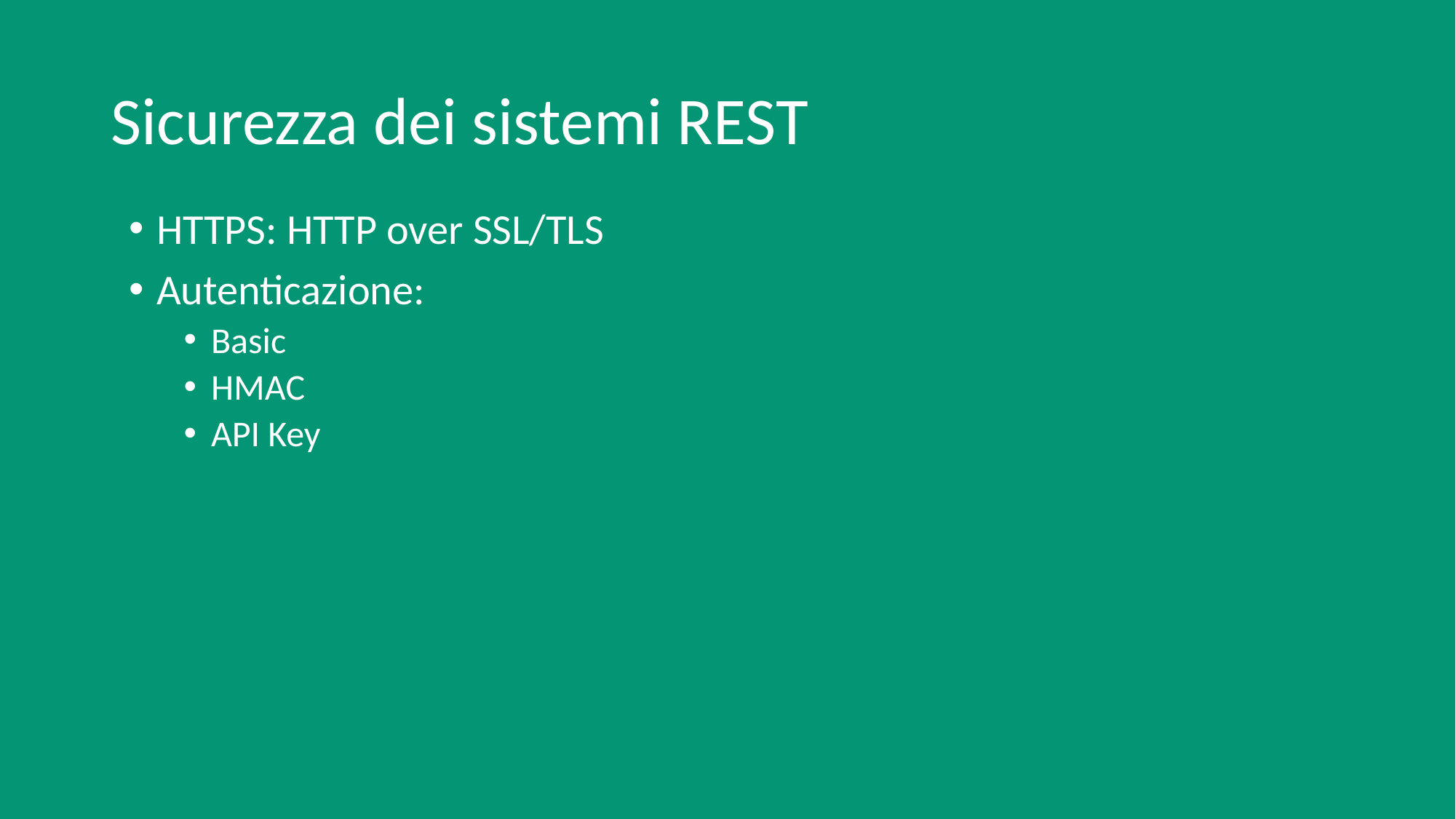

# Sicurezza dei sistemi REST
HTTPS: HTTP over SSL/TLS
Autenticazione:
Basic
HMAC
API Key